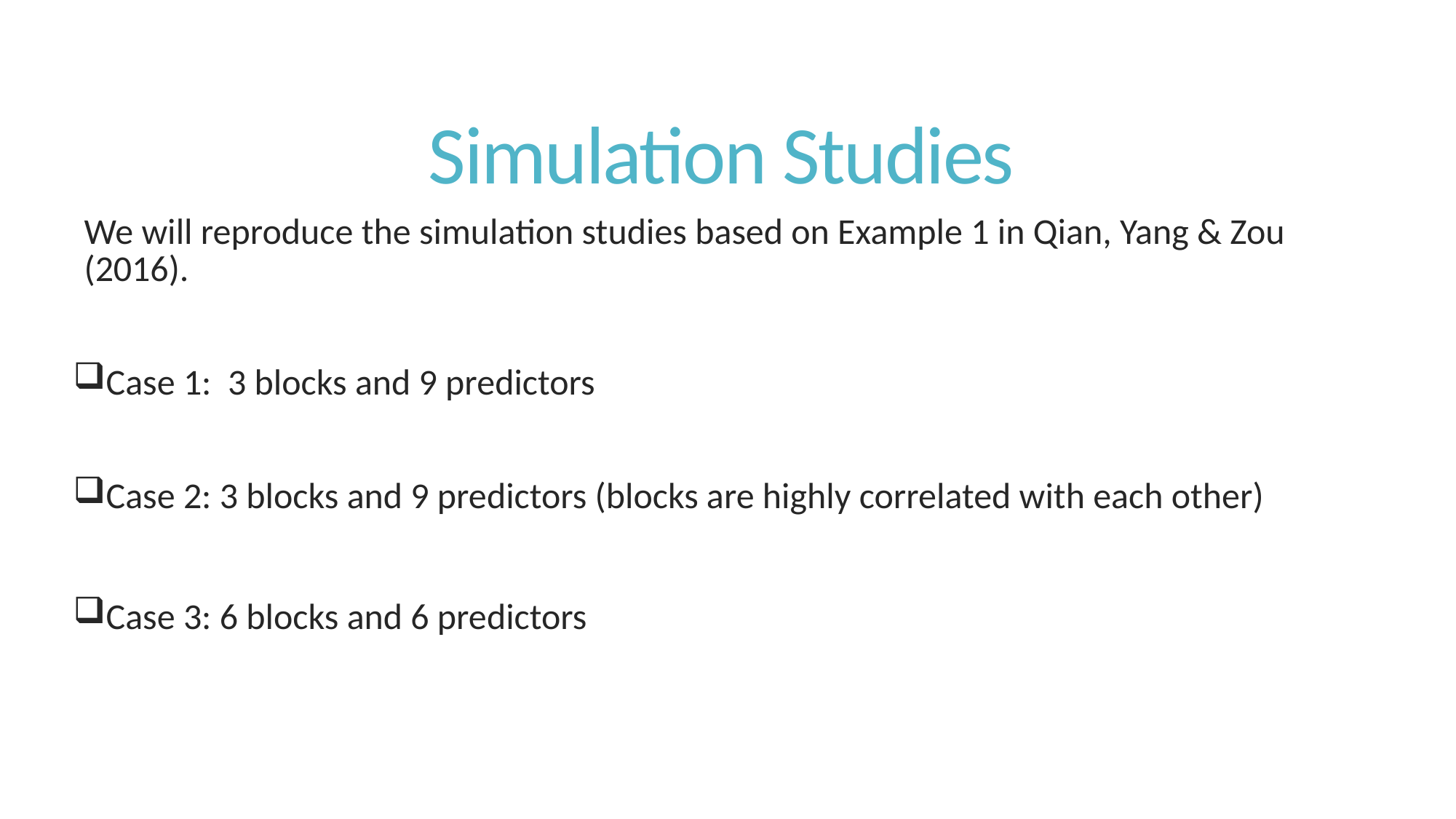

# Simulation Studies
We will reproduce the simulation studies based on Example 1 in Qian, Yang & Zou (2016).

Case 1:  3 blocks and 9 predictors

Case 2: 3 blocks and 9 predictors (blocks are highly correlated with each other)

Case 3: 6 blocks and 6 predictors